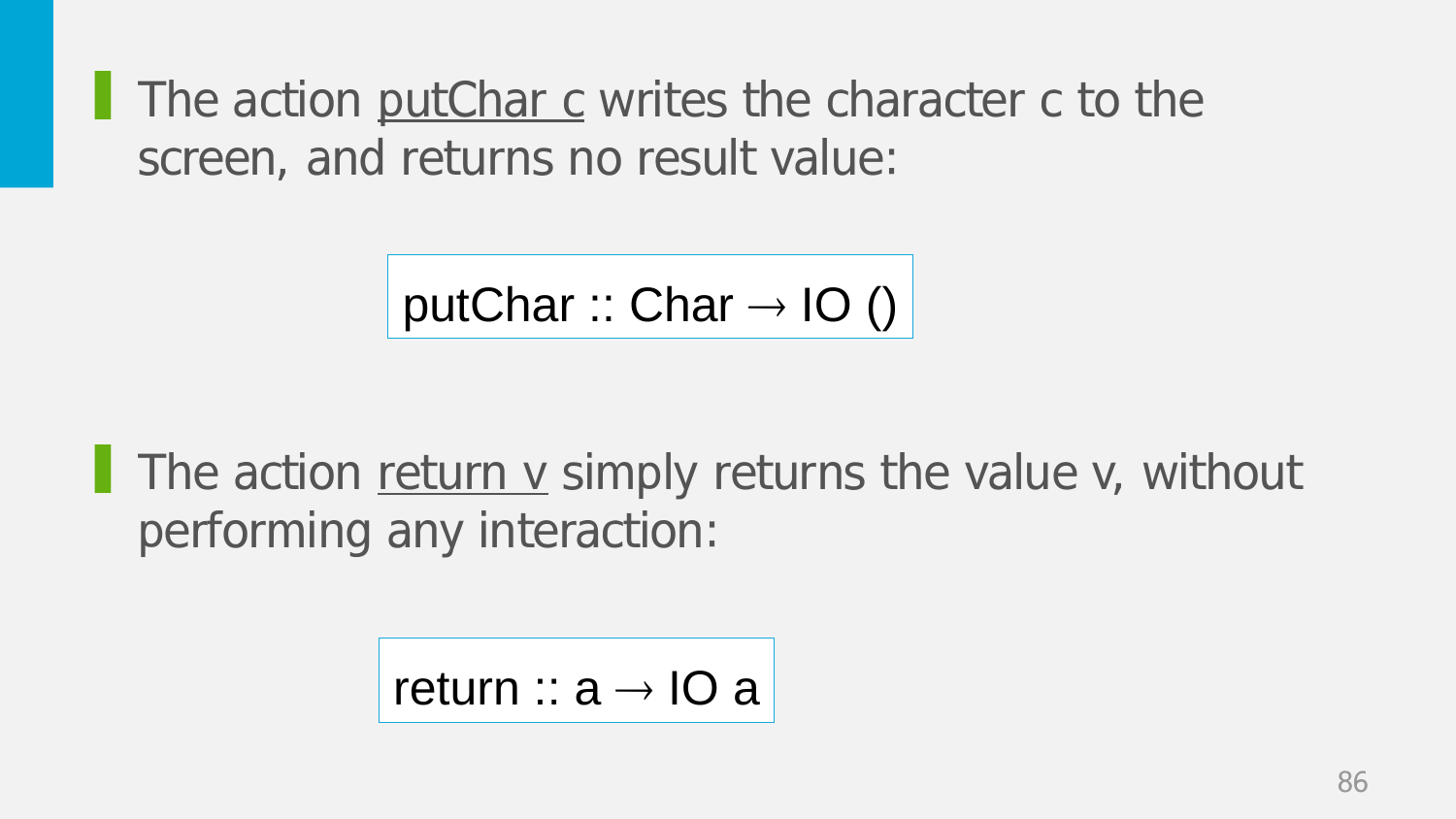

The action putChar c writes the character c to the screen, and returns no result value:
putChar :: Char → IO ()
The action return v simply returns the value v, without performing any interaction:
return :: a → IO a
86